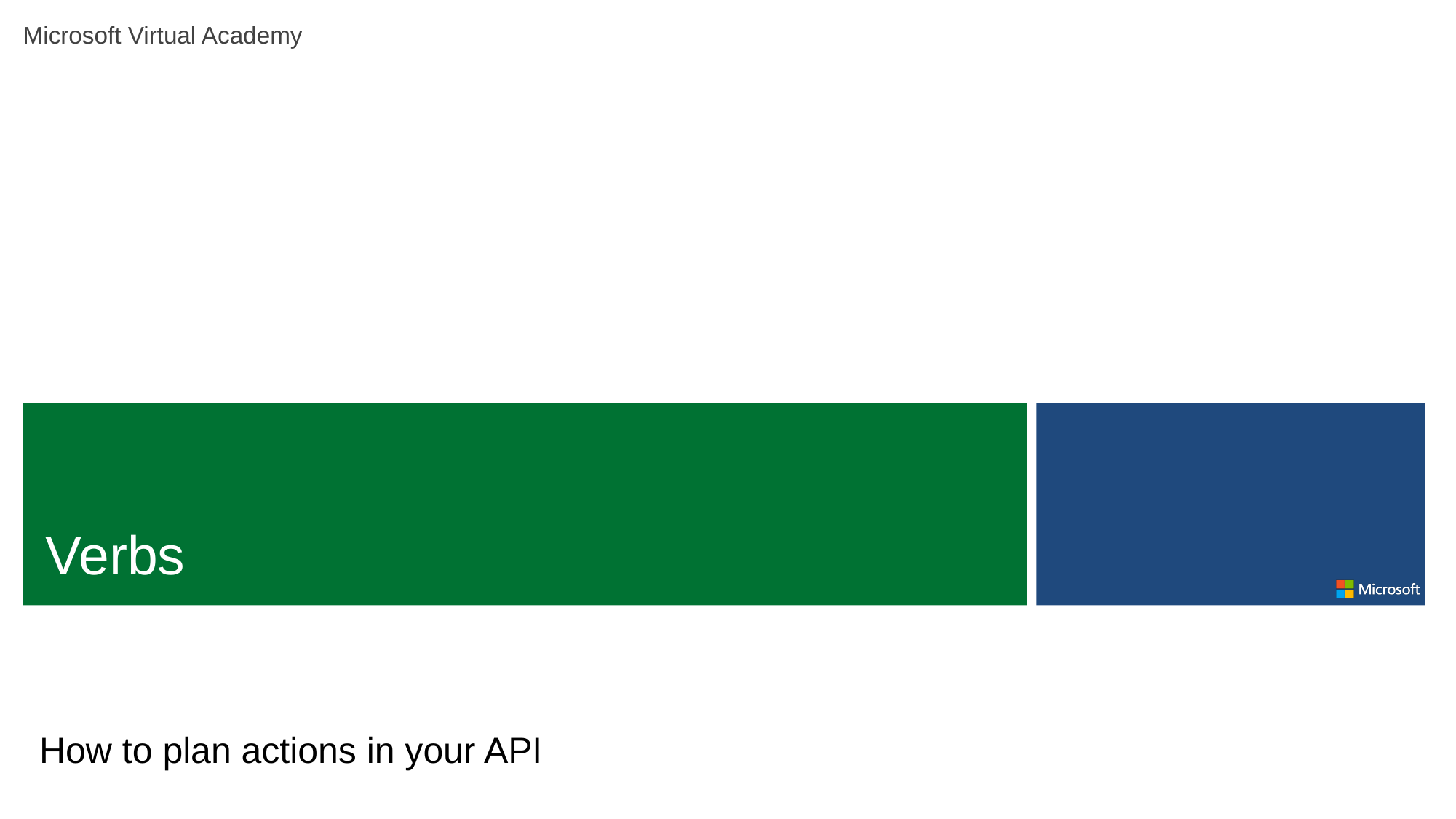

Verbs
How to plan actions in your API